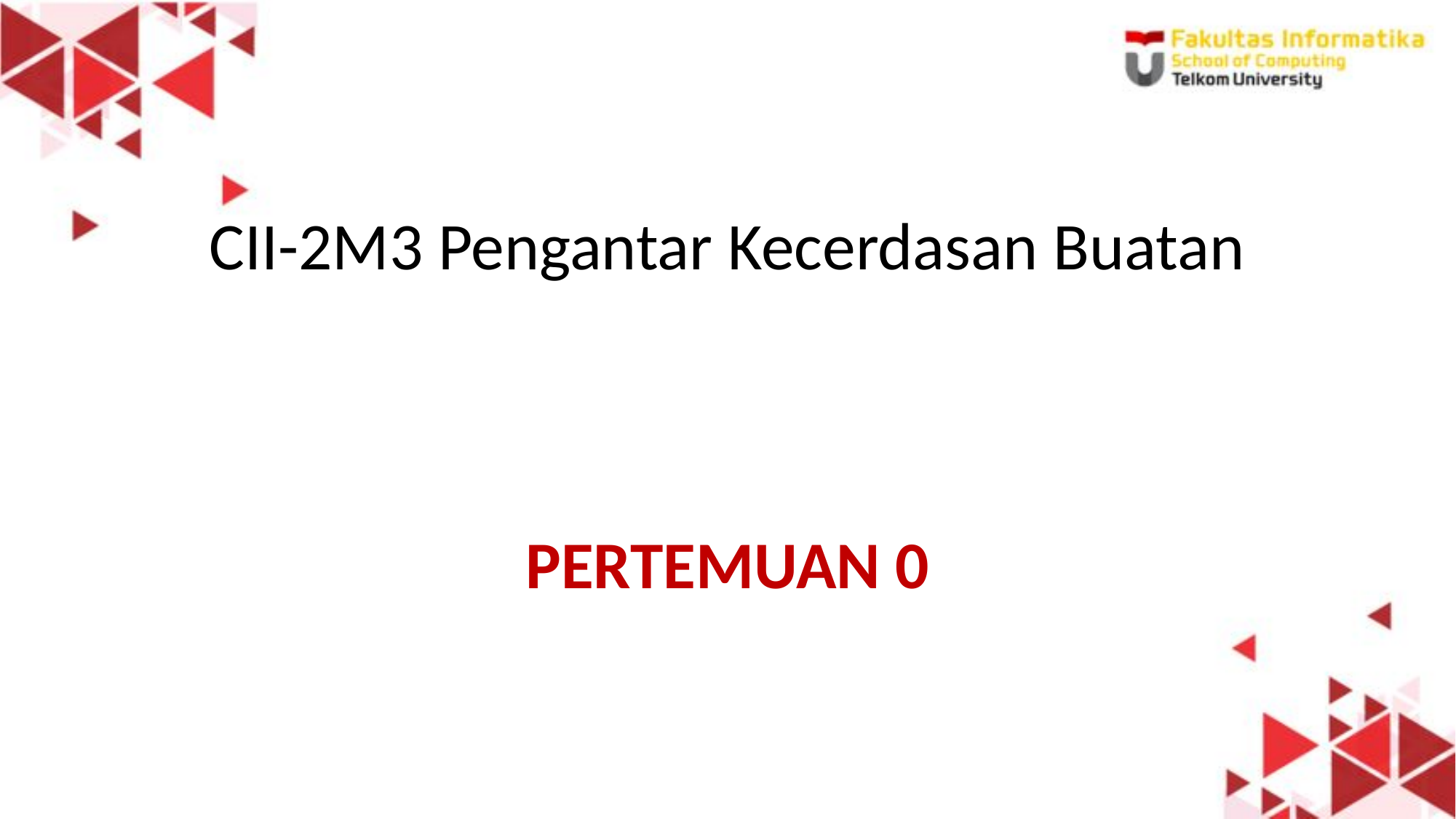

# CII-2M3 Pengantar Kecerdasan Buatan

PERTEMUAN 0